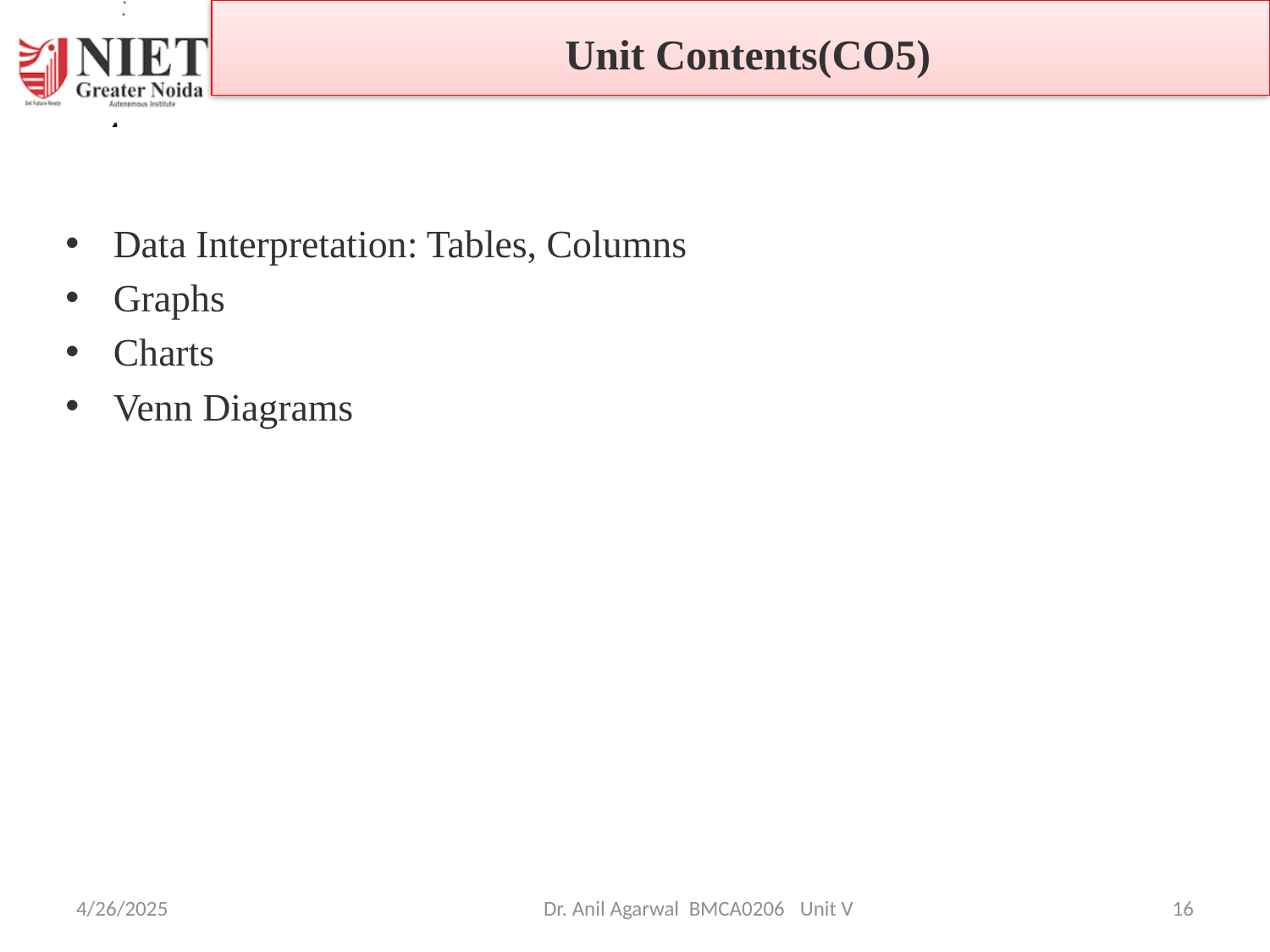

Unit Contents(CO5)

Data Interpretation: Tables, Columns
Graphs
Charts
Venn Diagrams

4/26/2025
Dr. Anil Agarwal  BMCA0206   Unit V
16